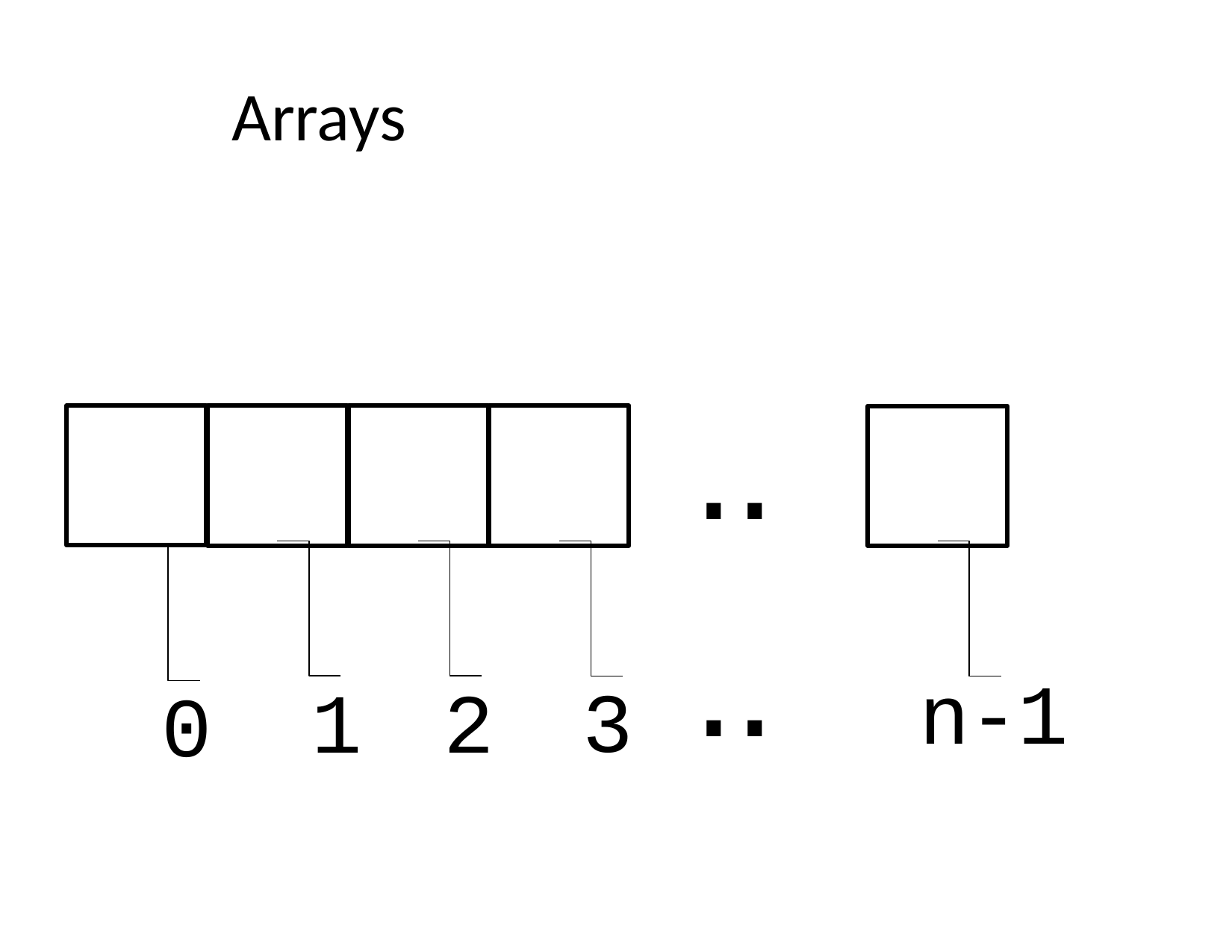

Arrays
..

..

n-1
3
1	2
0